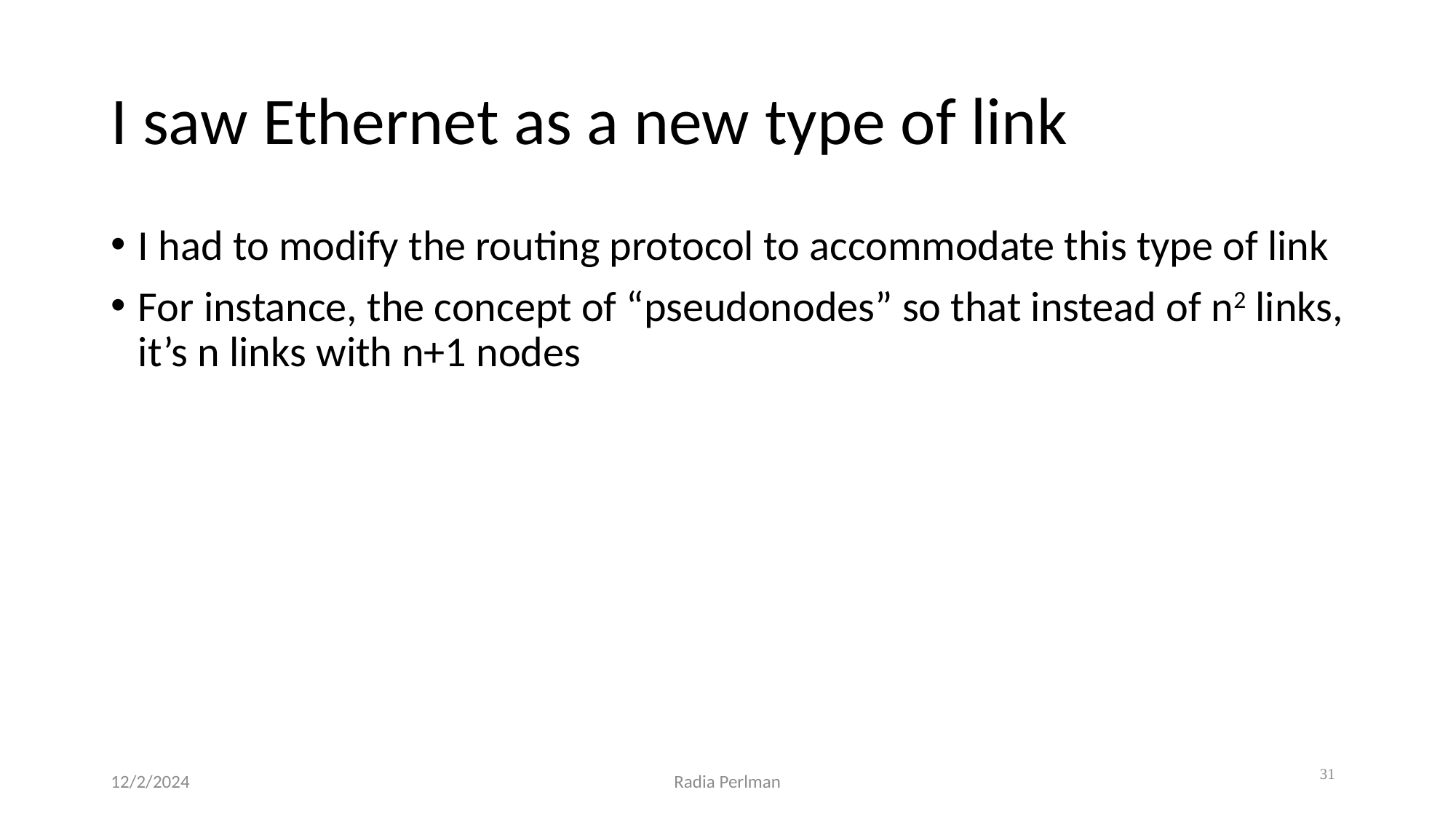

# I saw Ethernet as a new type of link
I had to modify the routing protocol to accommodate this type of link
For instance, the concept of “pseudonodes” so that instead of n2 links, it’s n links with n+1 nodes
31
12/2/2024
Radia Perlman